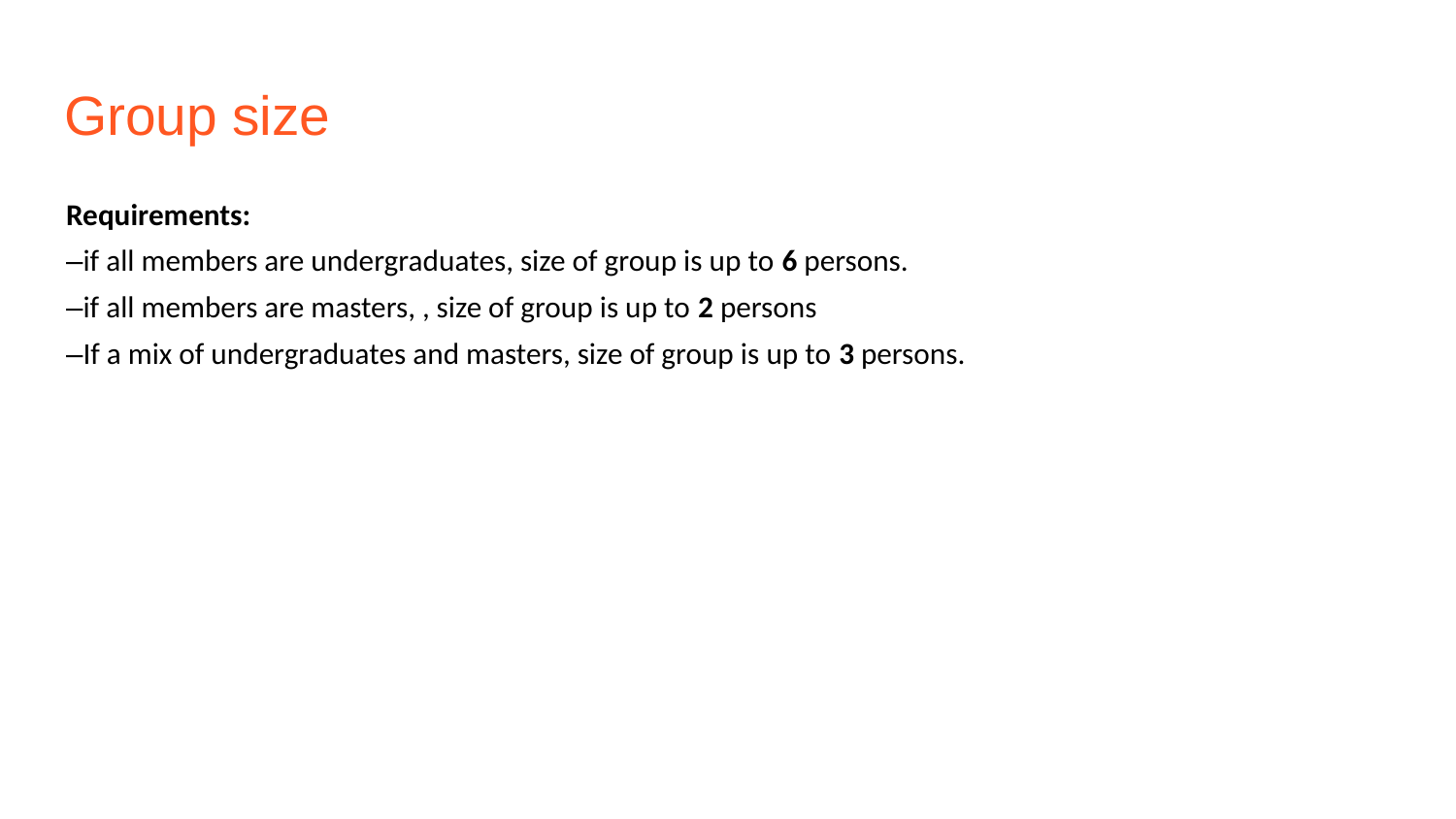

# Group size
Requirements:
–if all members are undergraduates, size of group is up to 6 persons.
–if all members are masters, , size of group is up to 2 persons
–If a mix of undergraduates and masters, size of group is up to 3 persons.